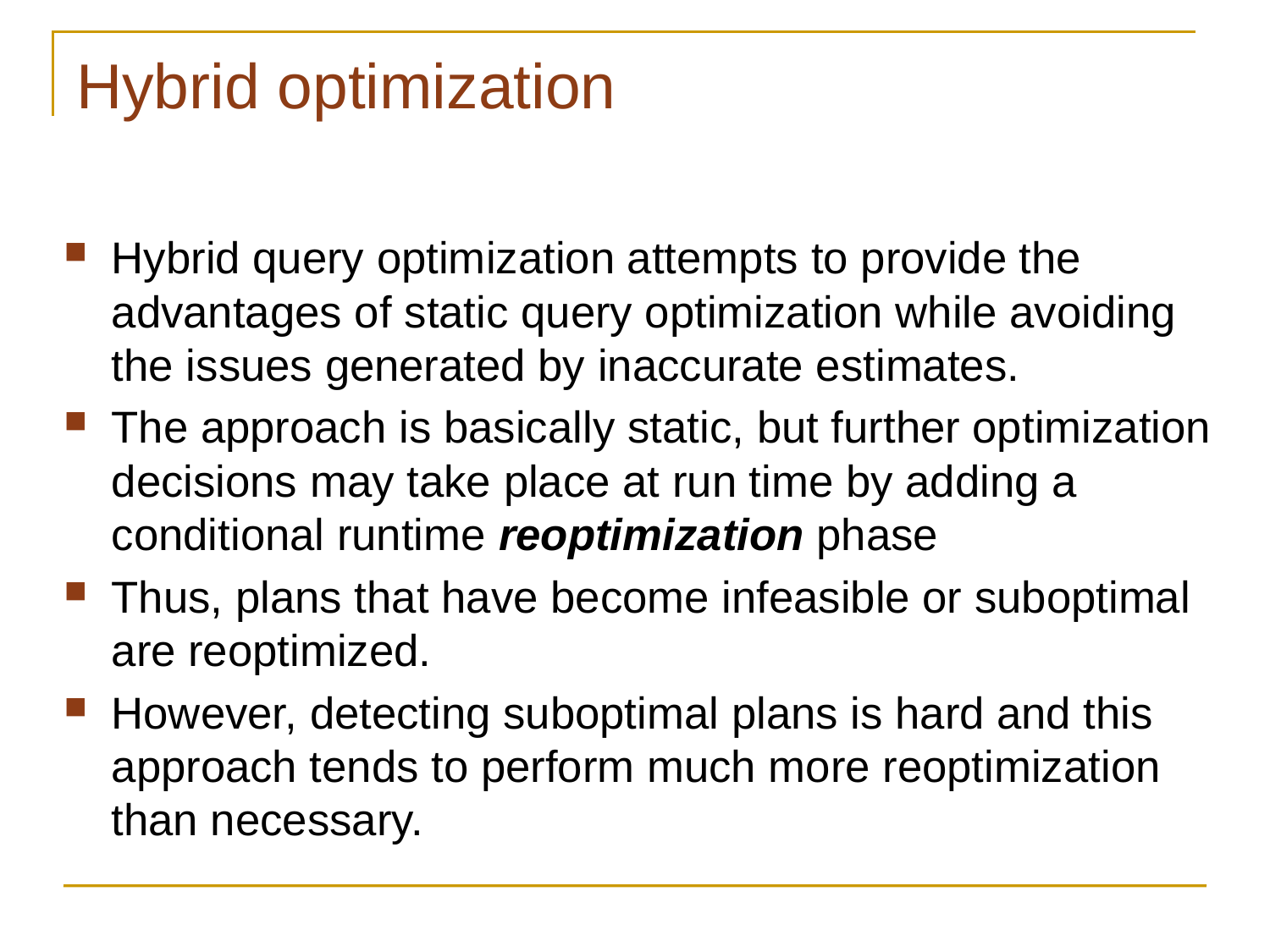

# Hybrid optimization
Hybrid query optimization attempts to provide the advantages of static query optimization while avoiding the issues generated by inaccurate estimates.
The approach is basically static, but further optimization decisions may take place at run time by adding a conditional runtime reoptimization phase
Thus, plans that have become infeasible or suboptimal are reoptimized.
However, detecting suboptimal plans is hard and this approach tends to perform much more reoptimization than necessary.